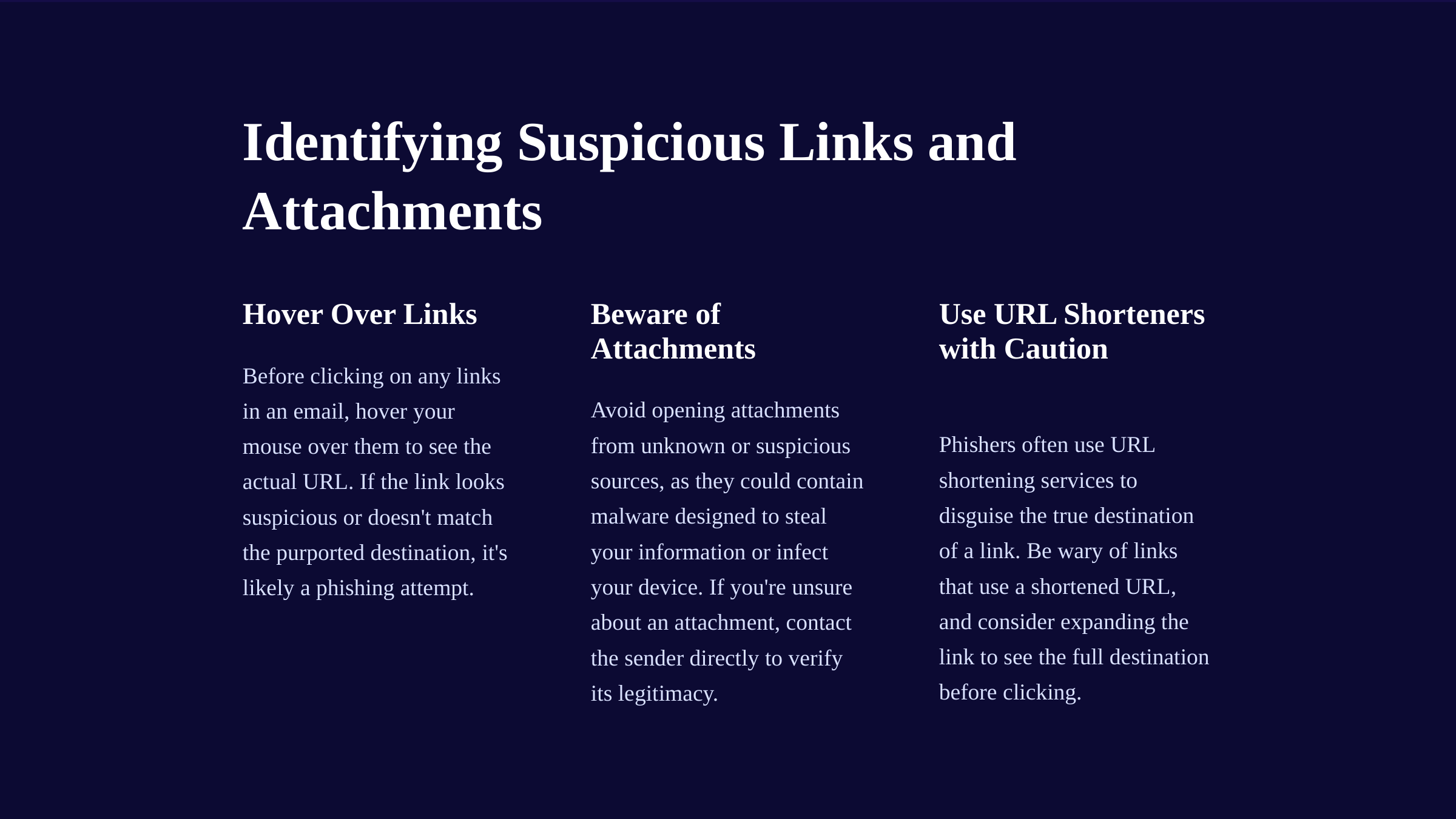

Identifying Suspicious Links and Attachments
Hover Over Links
Beware of Attachments
Use URL Shorteners with Caution
Before clicking on any links in an email, hover your mouse over them to see the actual URL. If the link looks suspicious or doesn't match the purported destination, it's likely a phishing attempt.
Avoid opening attachments from unknown or suspicious sources, as they could contain malware designed to steal your information or infect your device. If you're unsure about an attachment, contact the sender directly to verify its legitimacy.
Phishers often use URL shortening services to disguise the true destination of a link. Be wary of links that use a shortened URL, and consider expanding the link to see the full destination before clicking.